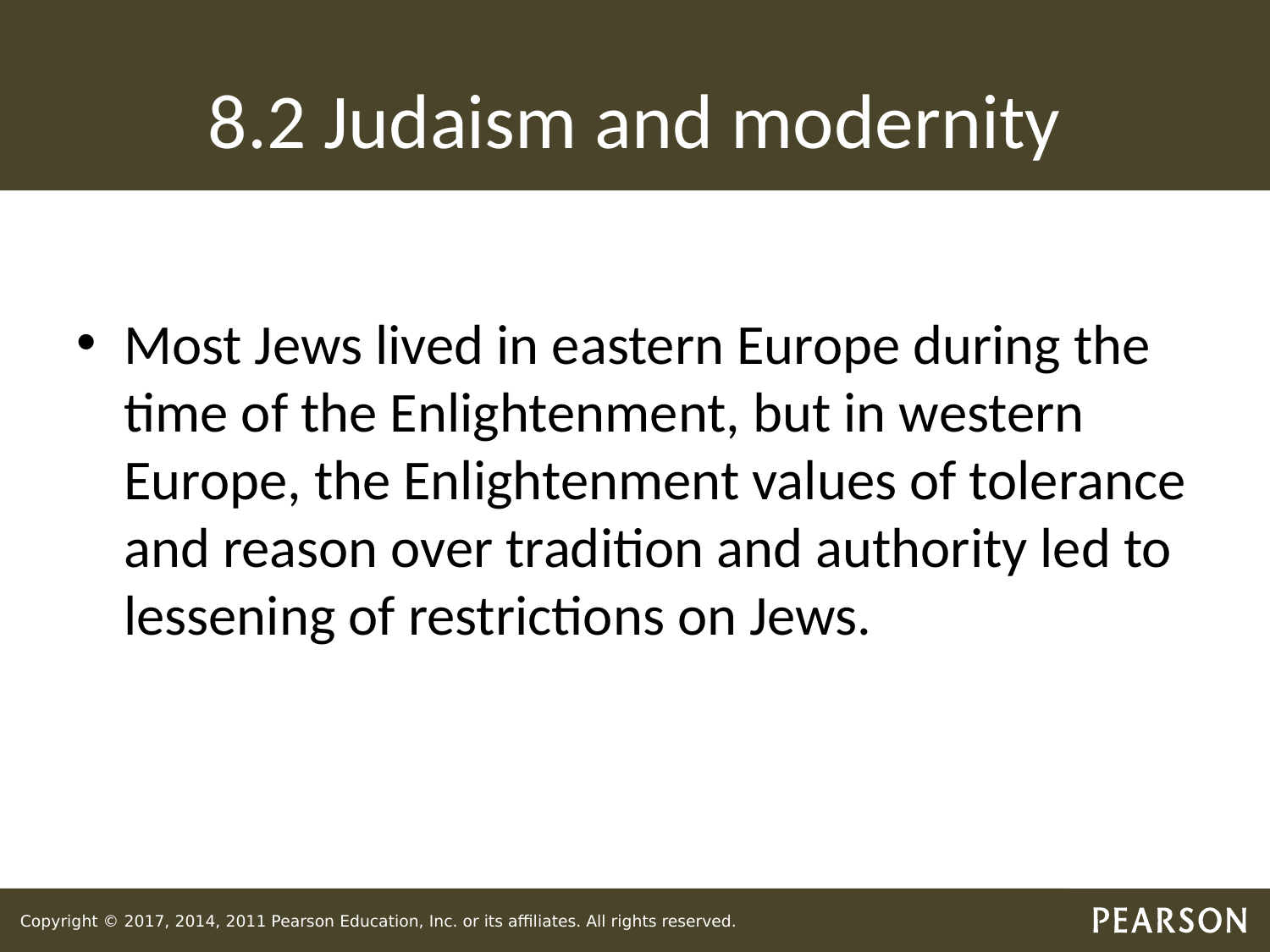

# 8.2 Judaism and modernity

Most Jews lived in eastern Europe during the time of the Enlightenment, but in western Europe, the Enlightenment values of tolerance and reason over tradition and authority led to lessening of restrictions on Jews.